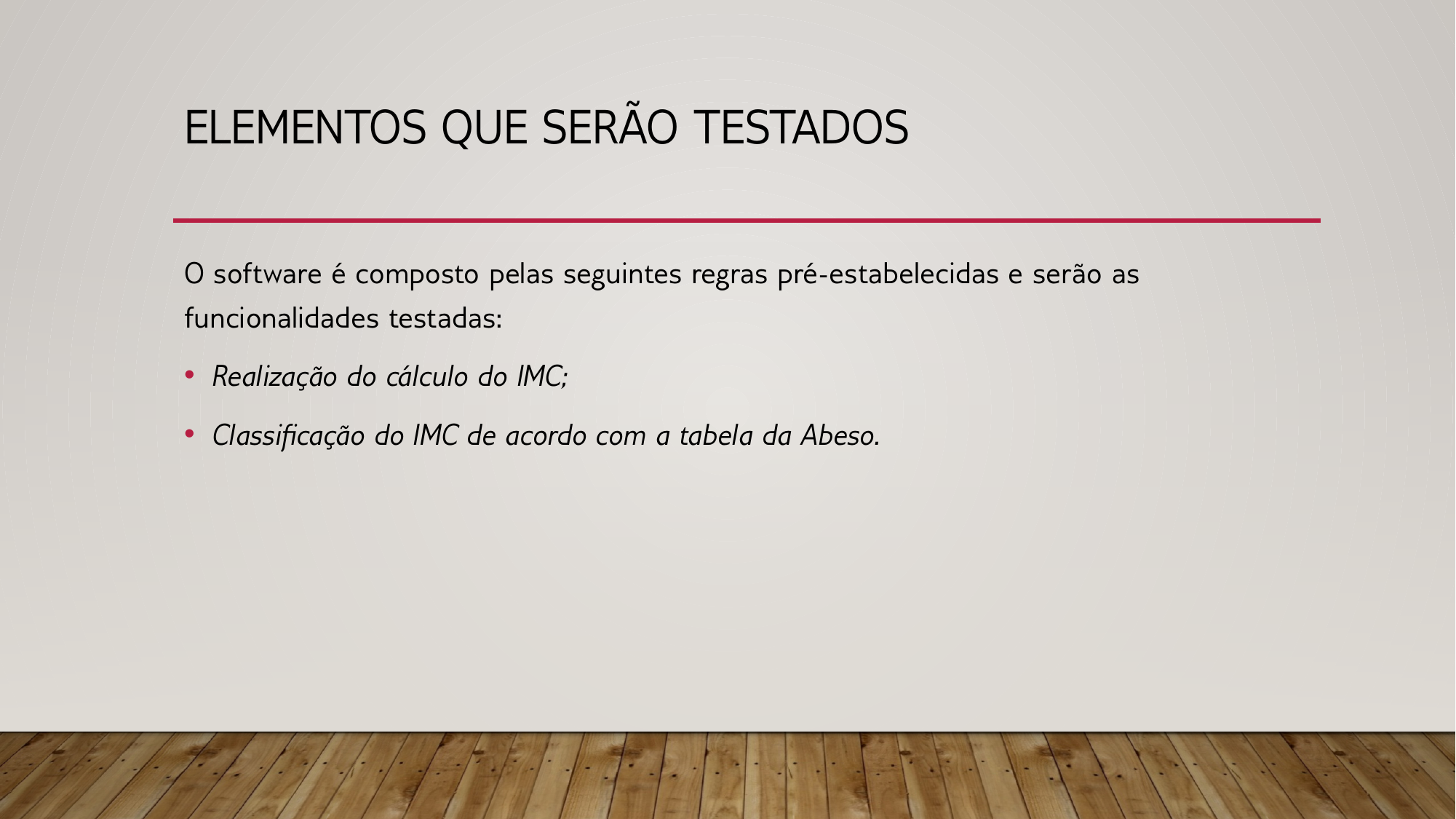

# elementos que serão testados
O software é composto pelas seguintes regras pré-estabelecidas e serão as funcionalidades testadas:
Realização do cálculo do IMC;
Classificação do IMC de acordo com a tabela da Abeso.